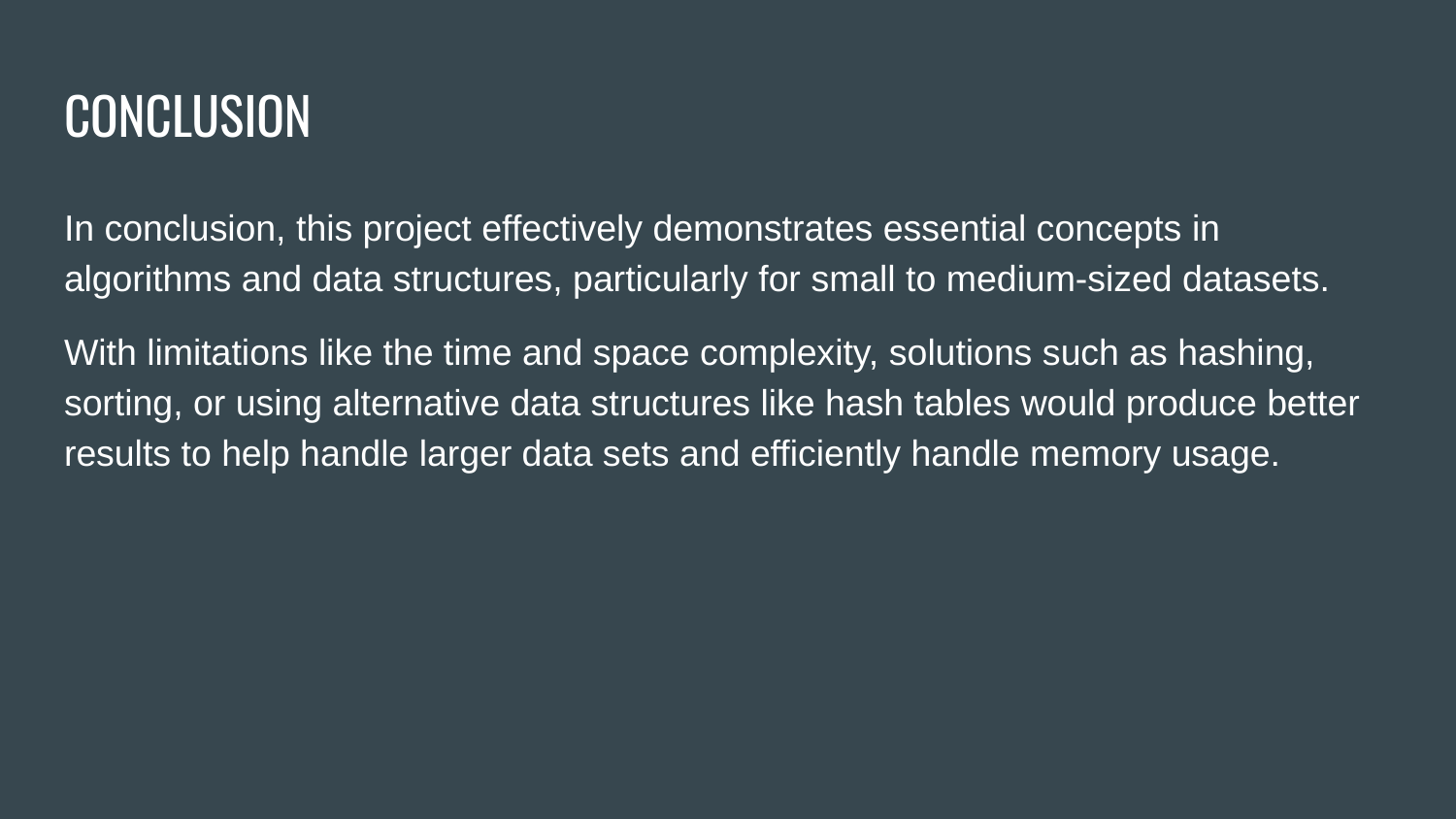

# CONCLUSION
In conclusion, this project effectively demonstrates essential concepts in algorithms and data structures, particularly for small to medium-sized datasets.
With limitations like the time and space complexity, solutions such as hashing, sorting, or using alternative data structures like hash tables would produce better results to help handle larger data sets and efficiently handle memory usage.